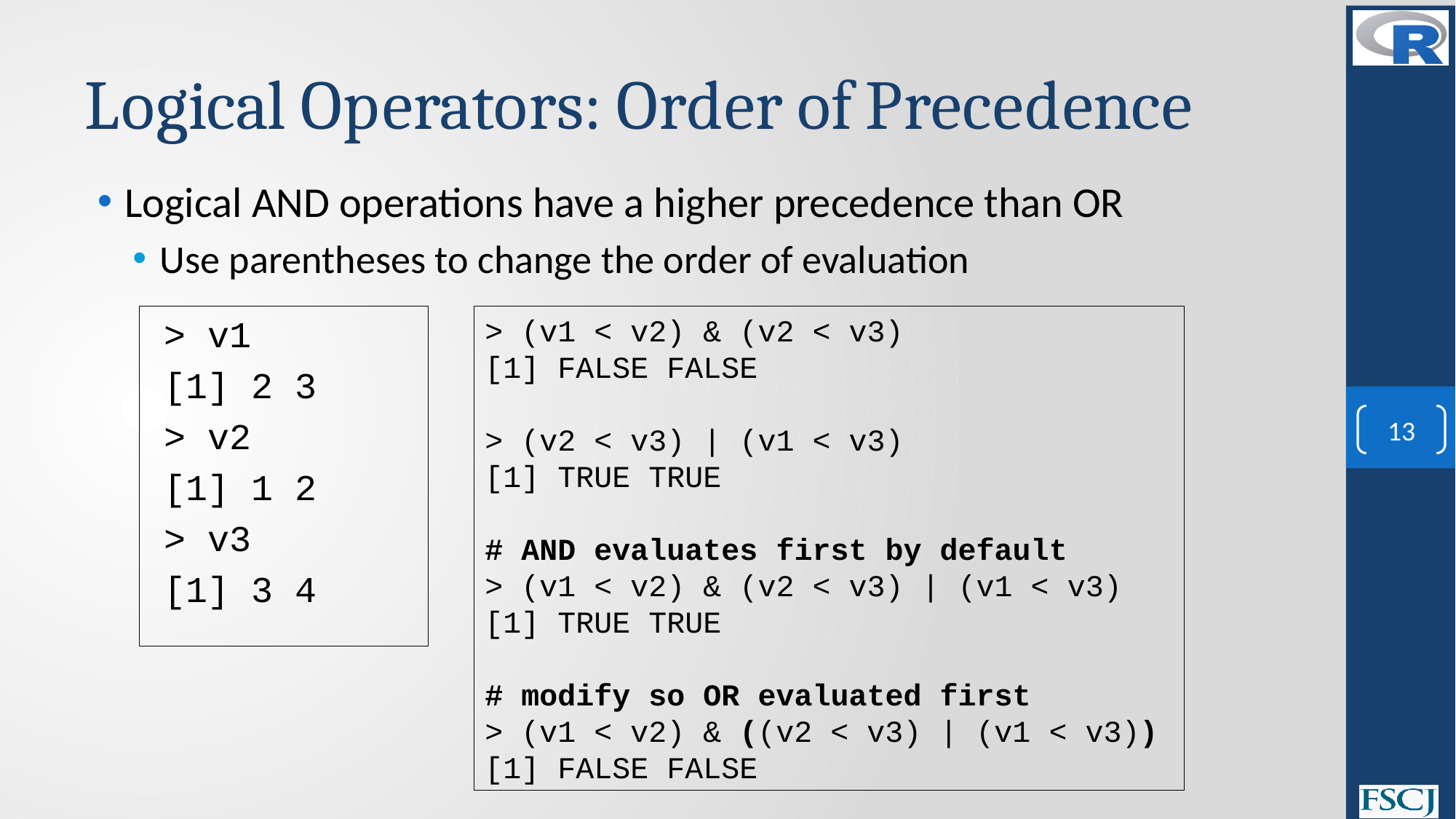

# Logical Operators: Order of Precedence
Logical AND operations have a higher precedence than OR
Use parentheses to change the order of evaluation

> v1
[1] 2 3
> v2
[1] 1 2
> v3
[1] 3 4
> (v1 < v2) & (v2 < v3)
[1] FALSE FALSE

> (v2 < v3) | (v1 < v3)
[1] TRUE TRUE

# AND evaluates first by default
> (v1 < v2) & (v2 < v3) | (v1 < v3)
[1] TRUE TRUE

# modify so OR evaluated first
> (v1 < v2) & ((v2 < v3) | (v1 < v3)) [1] FALSE FALSE
13